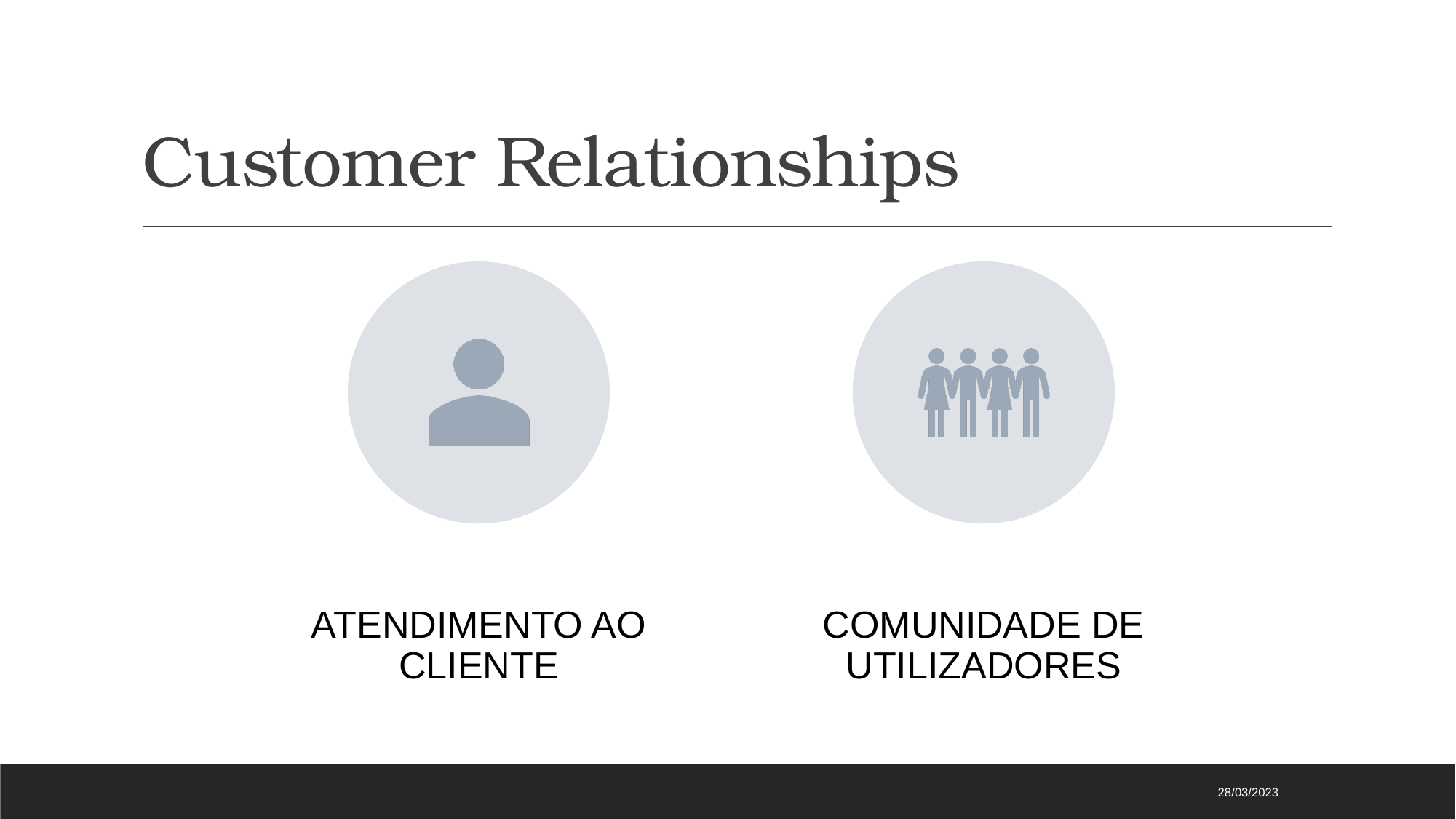

# Customer Relationships
Atendimento ao cliente
Comunidade de utilizadores
28/03/2023